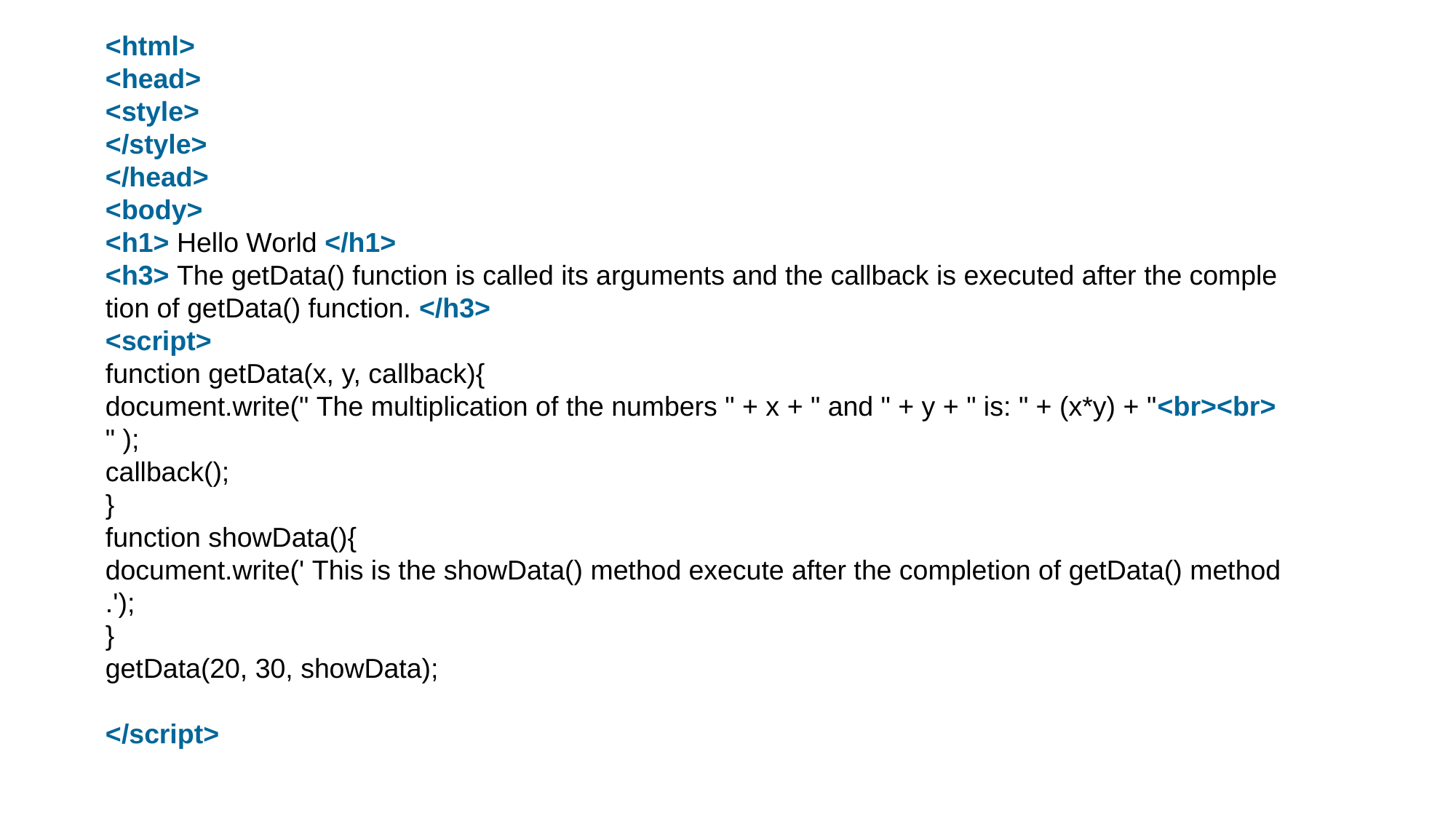

<html>
<head>
<style>
</style>
</head>
<body>
<h1> Hello World </h1>
<h3> The getData() function is called its arguments and the callback is executed after the completion of getData() function. </h3>
<script>
function getData(x, y, callback){
document.write(" The multiplication of the numbers " + x + " and " + y + " is: " + (x*y) + "<br><br>" );
callback();
}
function showData(){
document.write(' This is the showData() method execute after the completion of getData() method.');
}
getData(20, 30, showData);

</script>